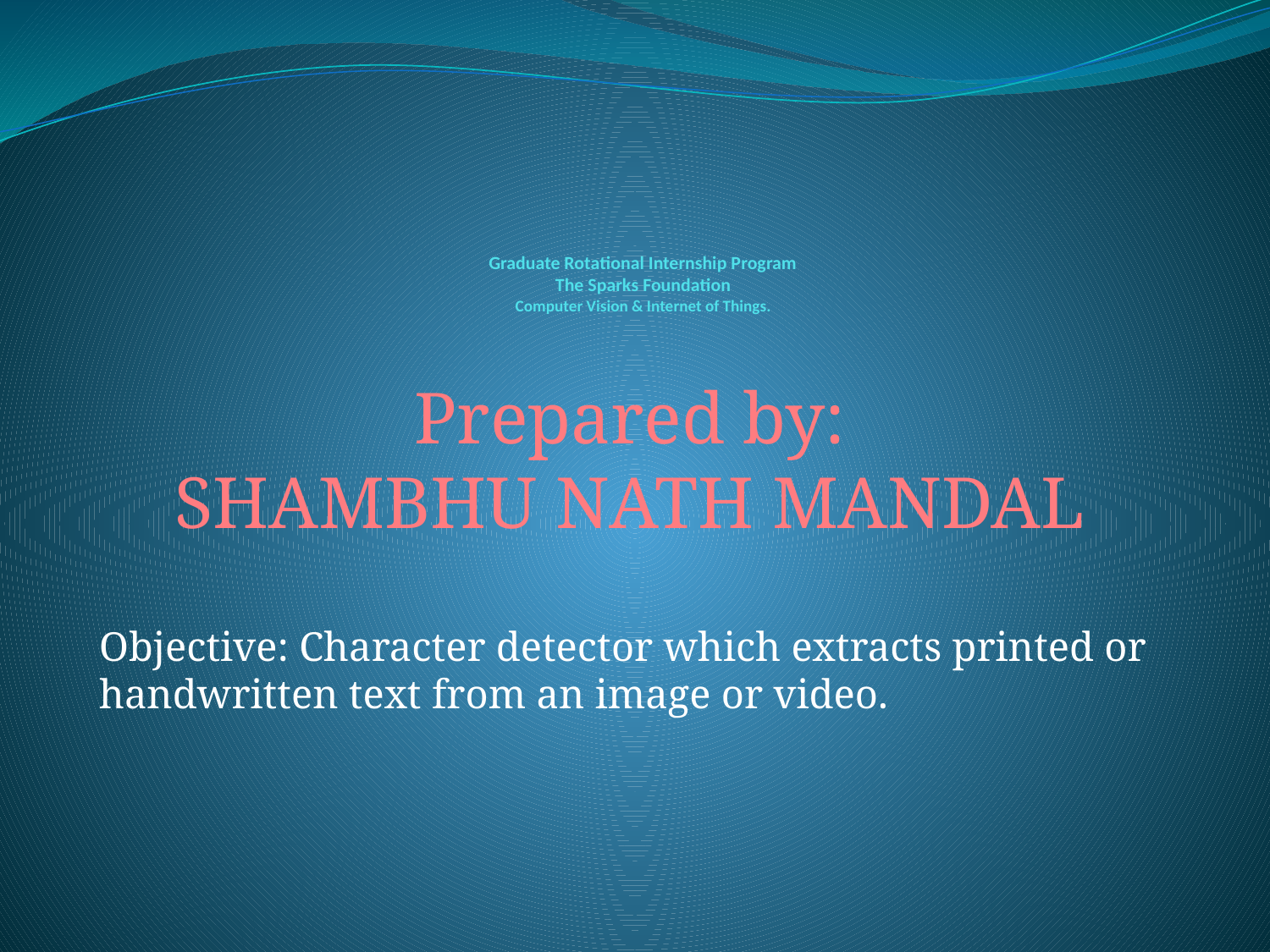

# Graduate Rotational Internship Program The Sparks Foundation Computer Vision & Internet of Things.
Prepared by:
SHAMBHU NATH MANDAL
Objective: Character detector which extracts printed or handwritten text from an image or video.